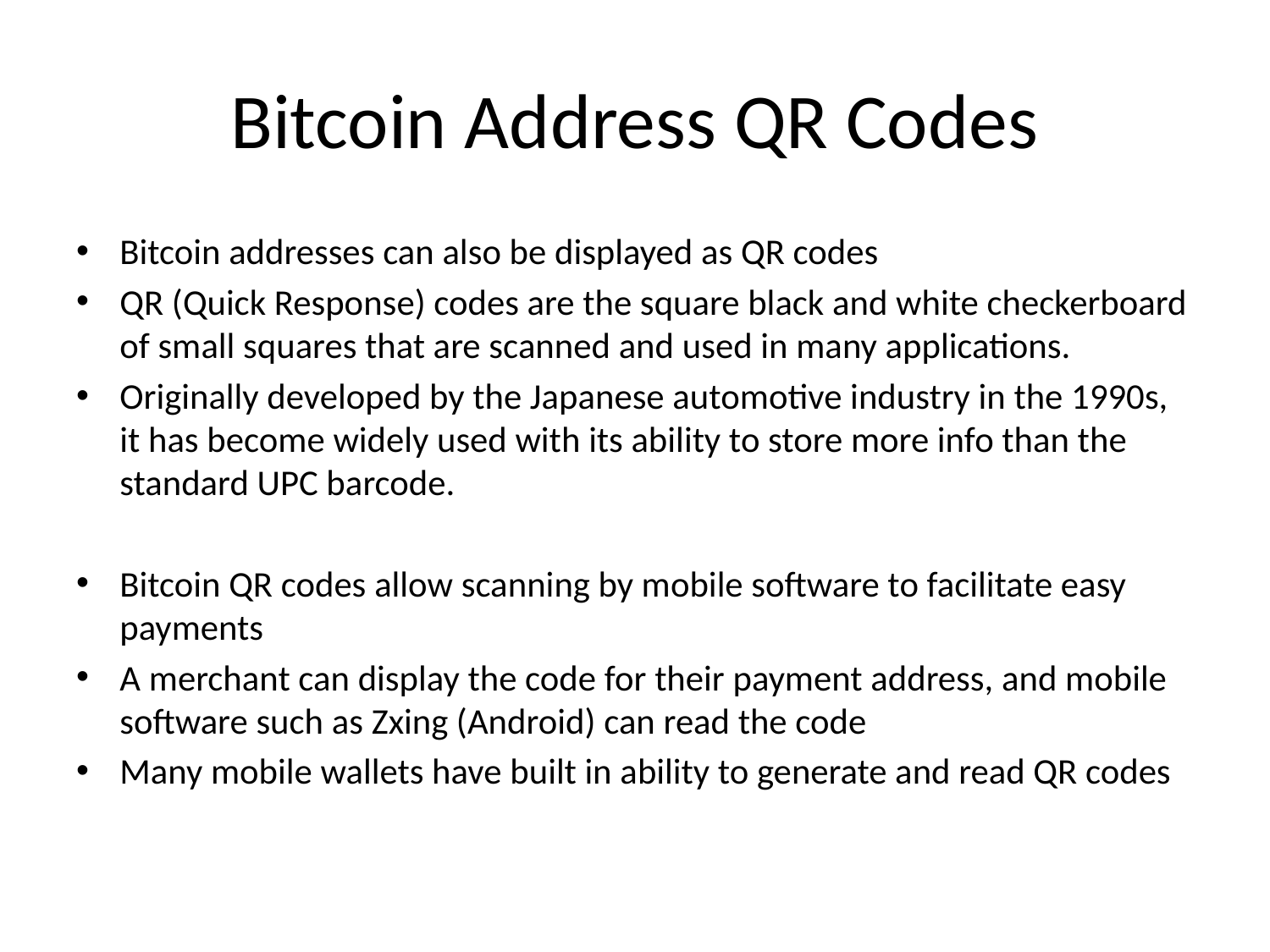

# Bitcoin Address QR Codes
Bitcoin addresses can also be displayed as QR codes
QR (Quick Response) codes are the square black and white checkerboard of small squares that are scanned and used in many applications.
Originally developed by the Japanese automotive industry in the 1990s, it has become widely used with its ability to store more info than the standard UPC barcode.

Bitcoin QR codes allow scanning by mobile software to facilitate easy payments
A merchant can display the code for their payment address, and mobile software such as Zxing (Android) can read the code
Many mobile wallets have built in ability to generate and read QR codes